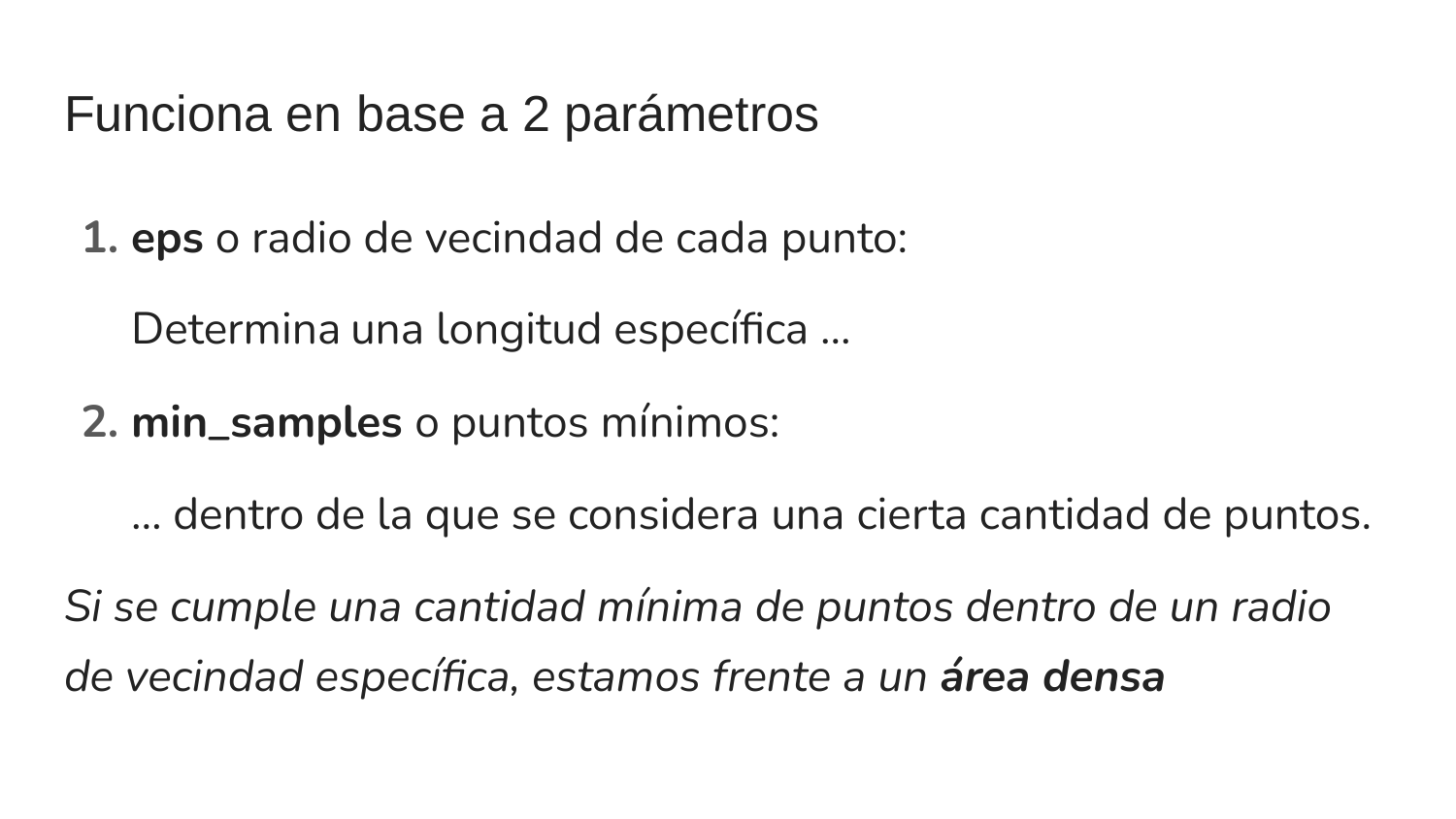

# Funciona en base a 2 parámetros
eps o radio de vecindad de cada punto:
Determina una longitud específica ...
min_samples o puntos mínimos:
… dentro de la que se considera una cierta cantidad de puntos.
Si se cumple una cantidad mínima de puntos dentro de un radio de vecindad específica, estamos frente a un área densa